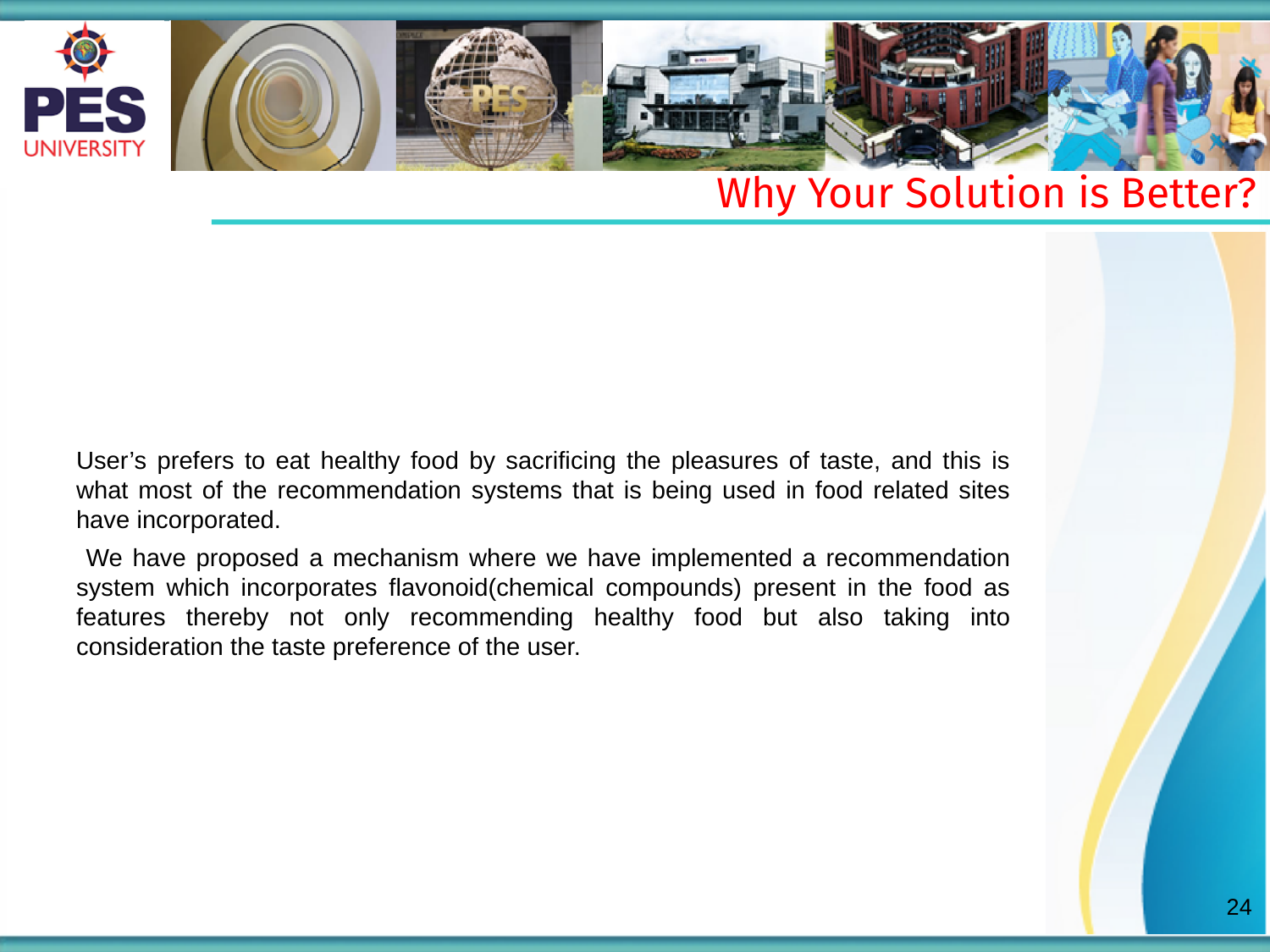

Why Your Solution is Better?

User’s prefers to eat healthy food by sacrificing the pleasures of taste, and this is what most of the recommendation systems that is being used in food related sites have incorporated.
 We have proposed a mechanism where we have implemented a recommendation system which incorporates flavonoid(chemical compounds) present in the food as features thereby not only recommending healthy food but also taking into consideration the taste preference of the user.
24